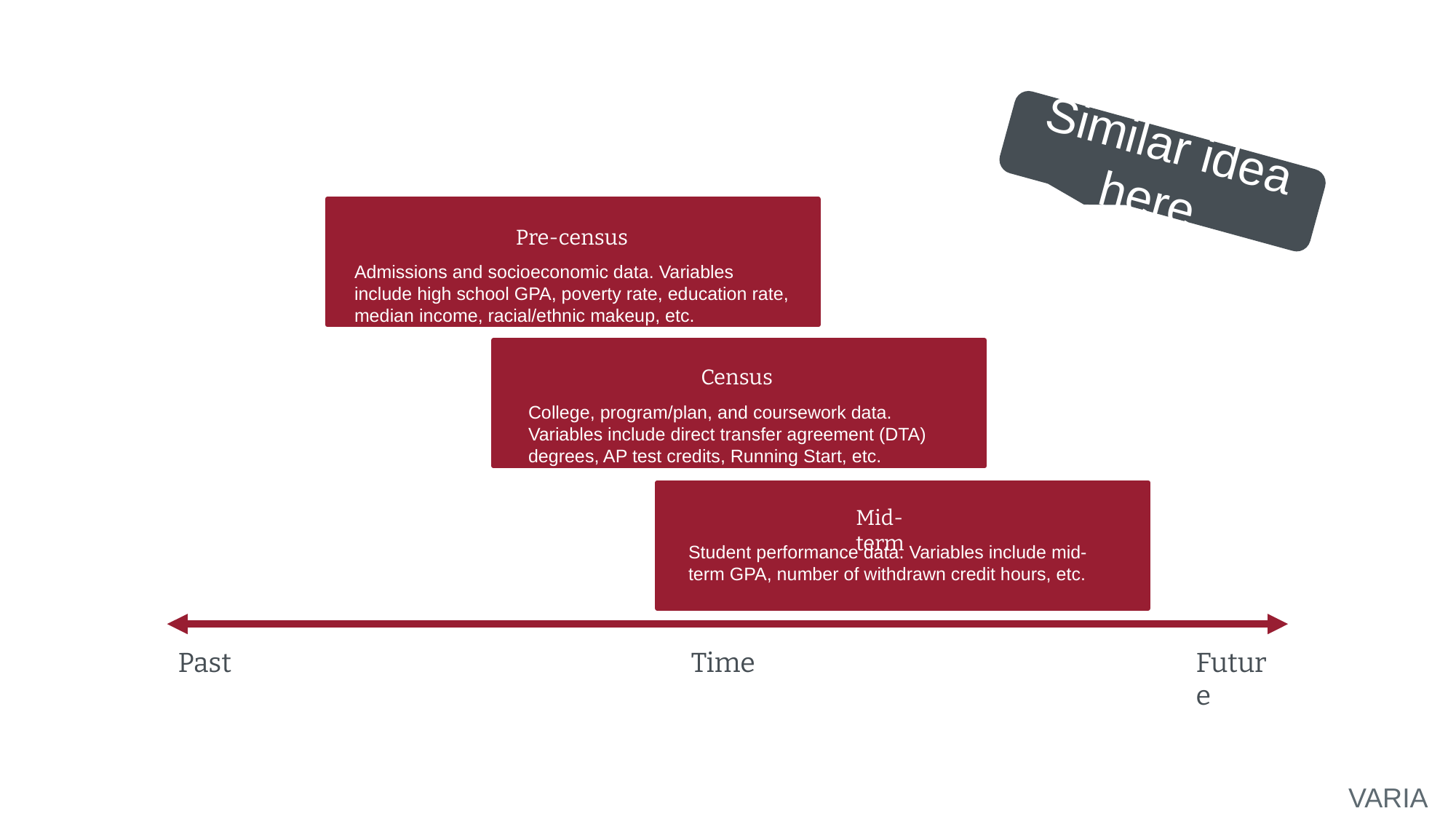

Similar idea here.

Pre-census
Admissions and socioeconomic data. Variables include high school GPA, poverty rate, education rate, median income, racial/ethnic makeup, etc.

Census
College, program/plan, and coursework data. Variables include direct transfer agreement (DTA) degrees, AP test credits, Running Start, etc.

Mid-term
Student performance data. Variables include mid-term GPA, number of withdrawn credit hours, etc.
Past
Time
Future
VARIABLES